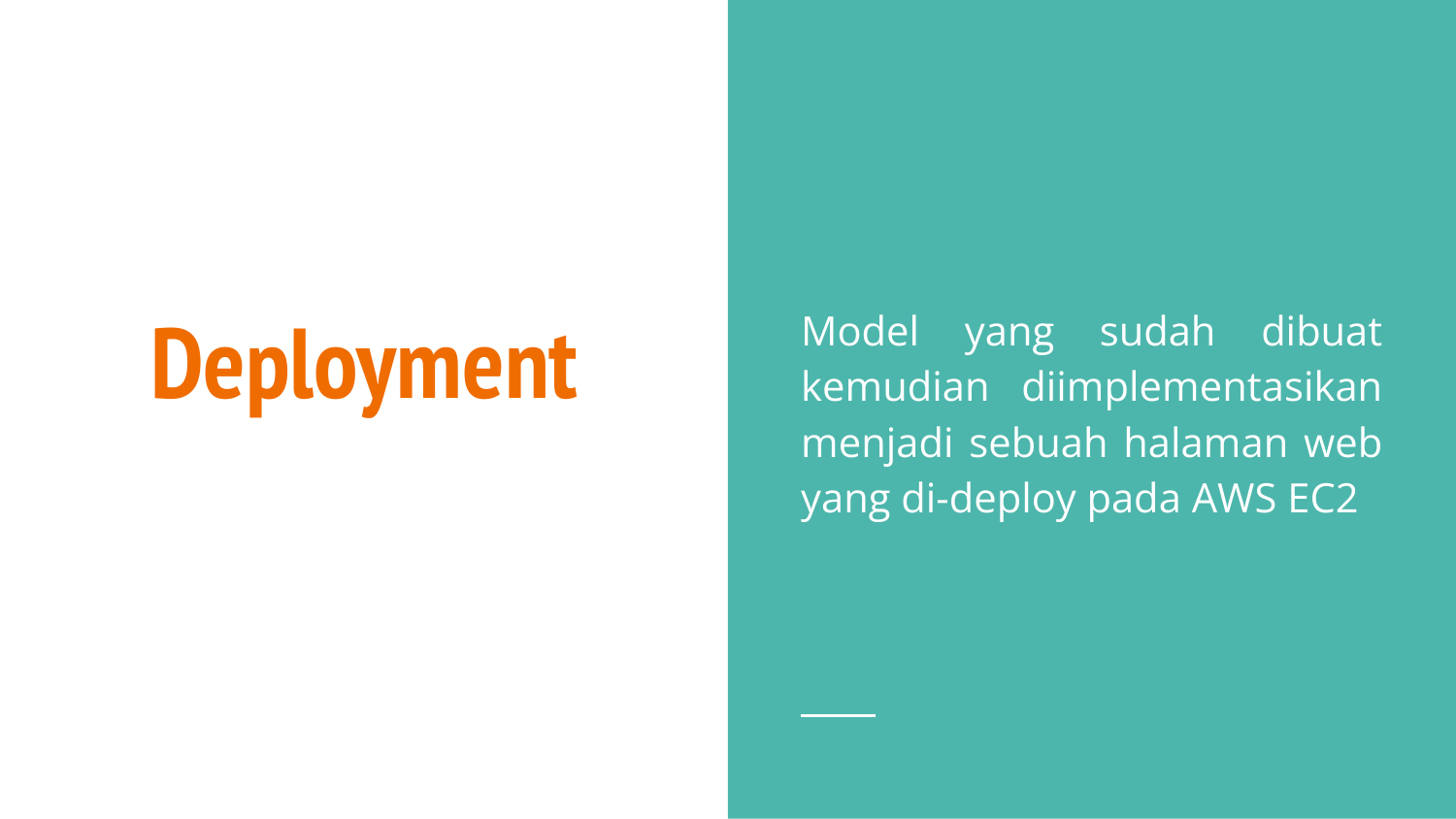

Model yang sudah dibuat kemudian diimplementasikan menjadi sebuah halaman web yang di-deploy pada AWS EC2
# Deployment